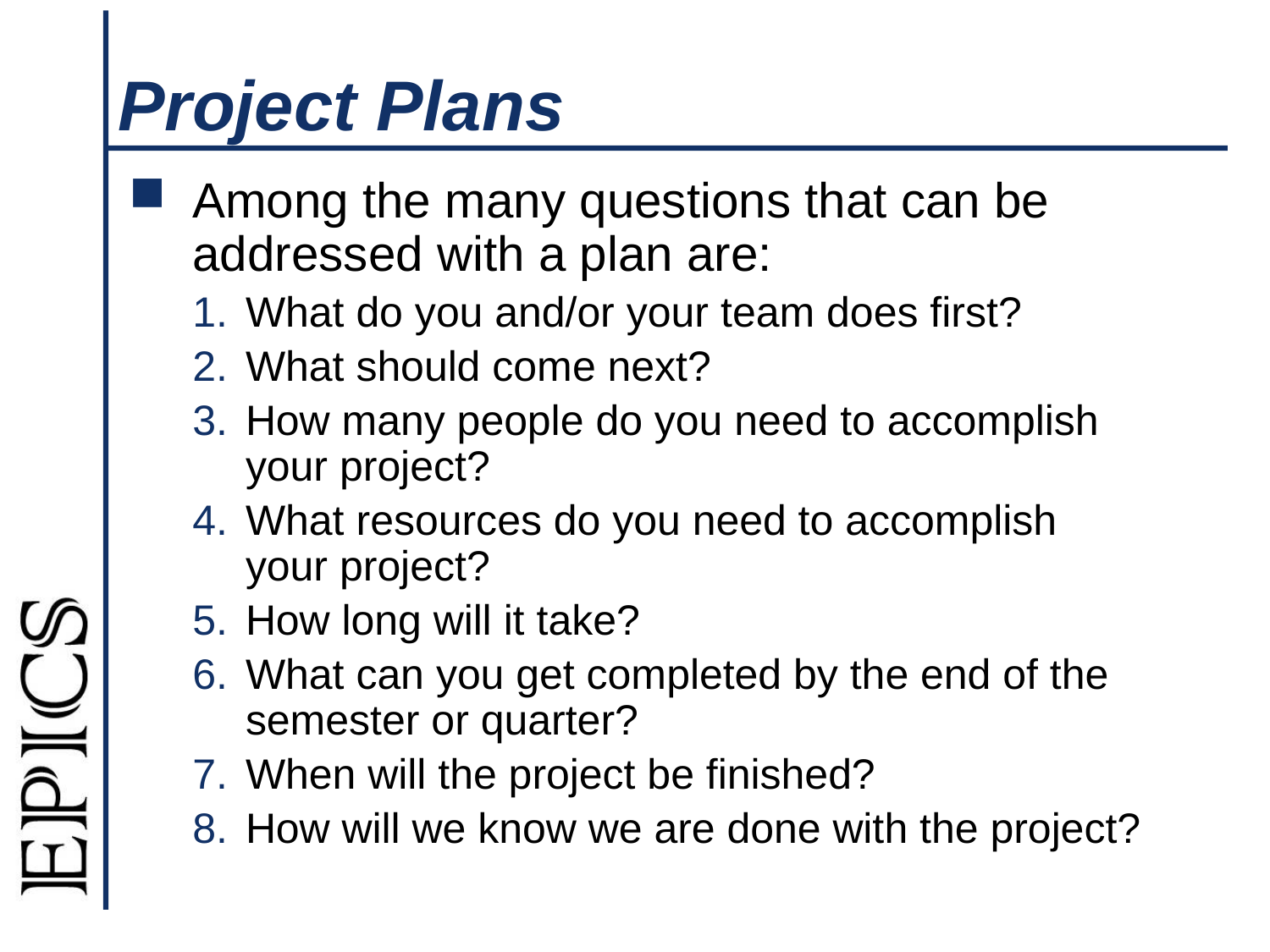

# Project Plans
Among the many questions that can be addressed with a plan are:
What do you and/or your team does first?
What should come next?
How many people do you need to accomplish your project?
What resources do you need to accomplish your project?
How long will it take?
What can you get completed by the end of the semester or quarter?
When will the project be finished?
How will we know we are done with the project?